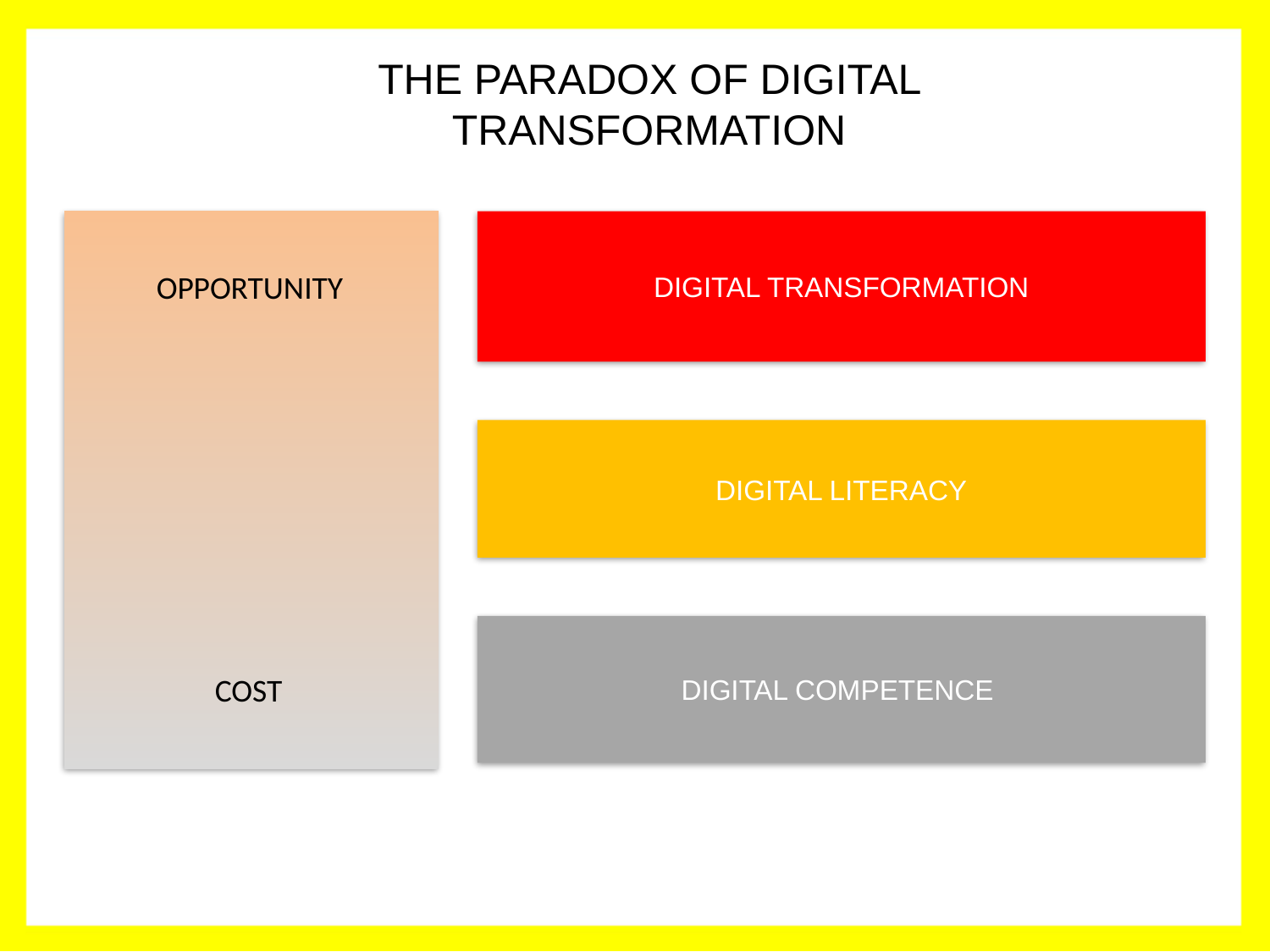

THE PARADOX OF DIGITAL TRANSFORMATION

DIGITAL TRANSFORMATION
OPPORTUNITY
DIGITAL LITERACY
DIGITAL COMPETENCE
COST